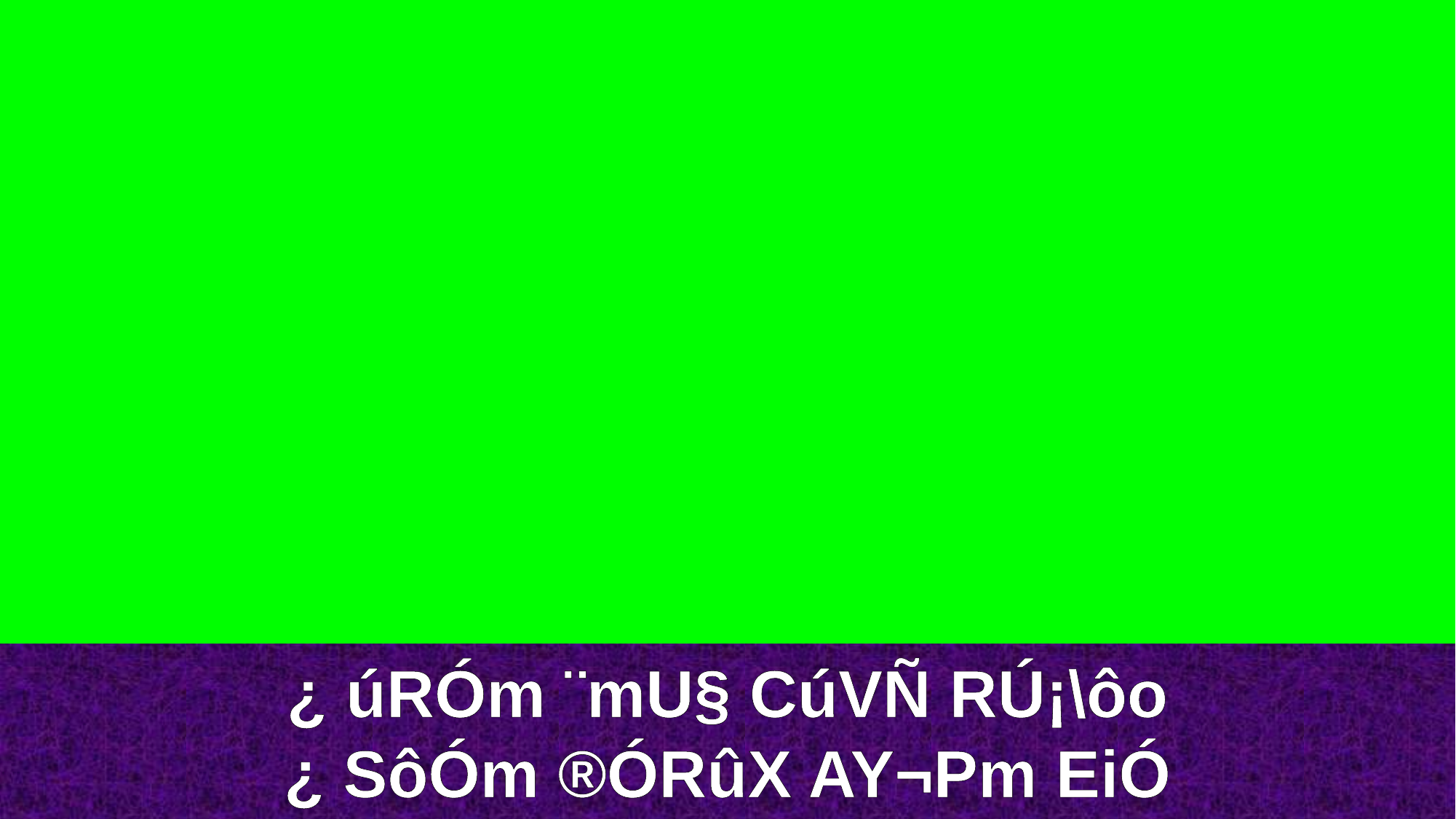

¿ úRÓm ¨mU§ CúVÑ RÚ¡\ôo
¿ SôÓm ®ÓRûX AY¬Pm EiÓ